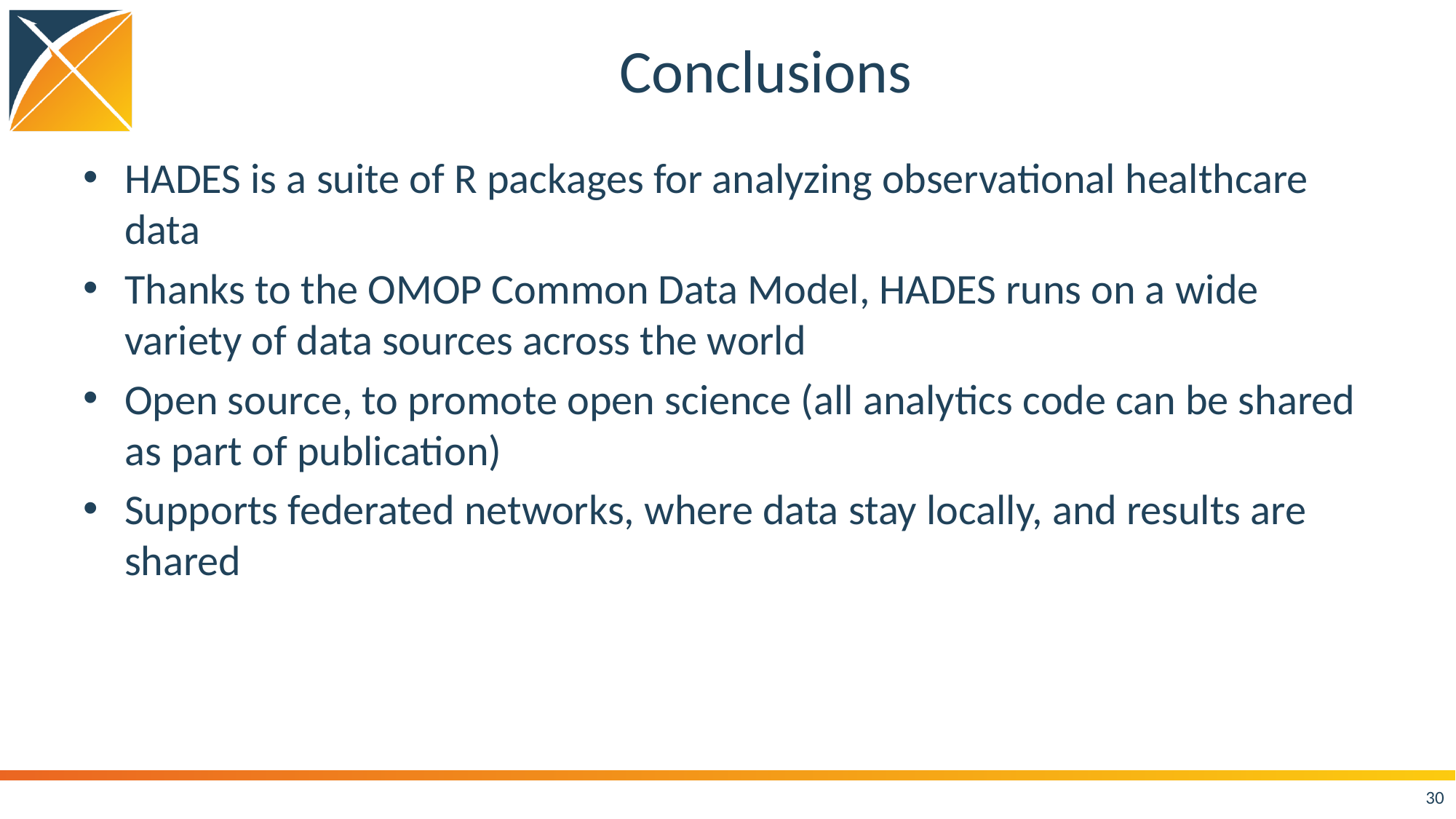

# Conclusions
HADES is a suite of R packages for analyzing observational healthcare data
Thanks to the OMOP Common Data Model, HADES runs on a wide variety of data sources across the world
Open source, to promote open science (all analytics code can be shared as part of publication)
Supports federated networks, where data stay locally, and results are shared
30